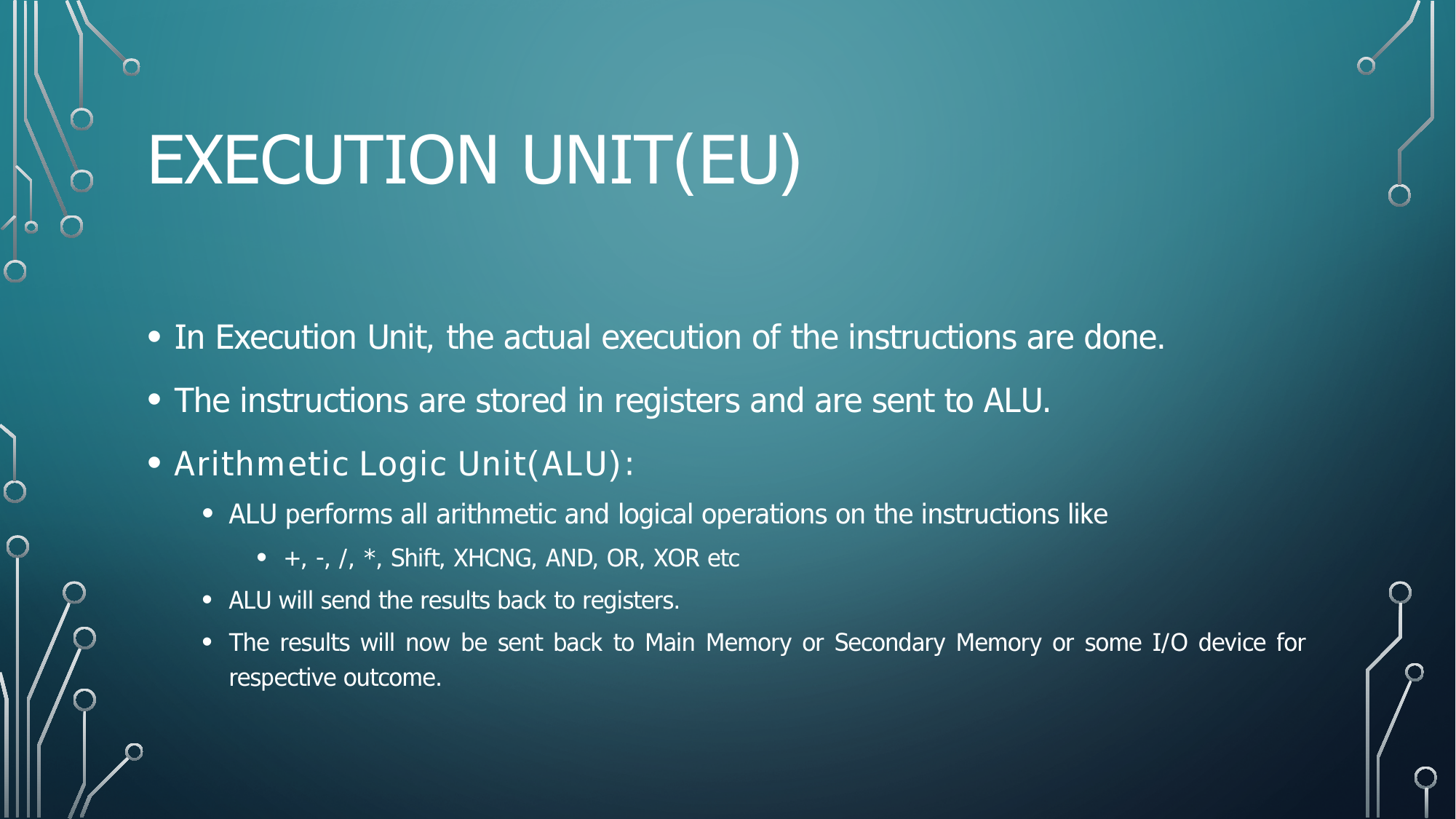

# Execution Unit(eu)
In Execution Unit, the actual execution of the instructions are done.
The instructions are stored in registers and are sent to ALU.
Arithmetic Logic Unit(ALU):
ALU performs all arithmetic and logical operations on the instructions like
+, -, /, *, Shift, XHCNG, AND, OR, XOR etc
ALU will send the results back to registers.
The results will now be sent back to Main Memory or Secondary Memory or some I/O device for respective outcome.